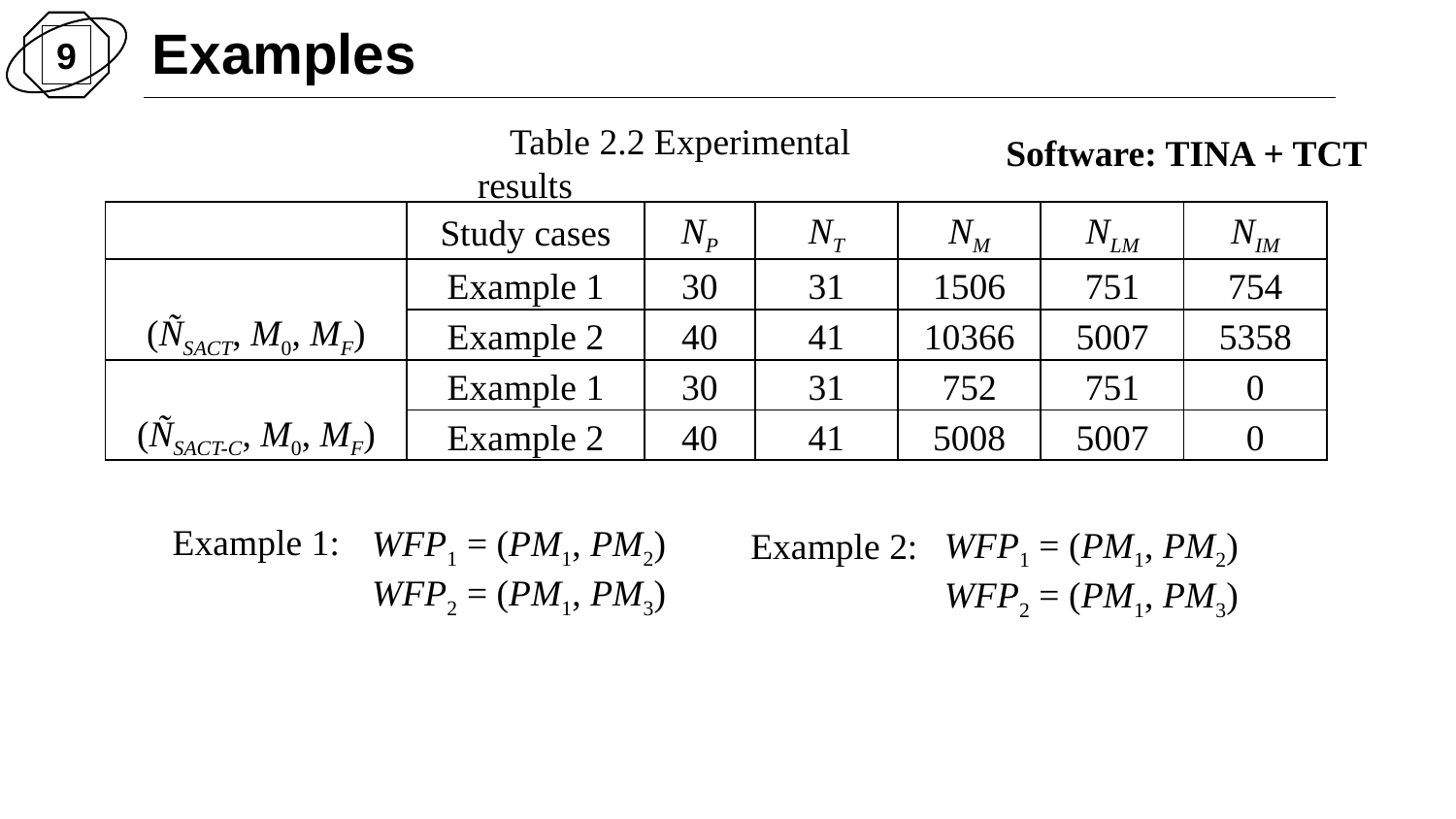

Examples

9

Software: TINA + TCT
Table 2.2 Experimental results
|  | Study cases | NP | NT | NM | NLM | NIM |
| --- | --- | --- | --- | --- | --- | --- |
| (ÑSACT, M0, MF) | Example 1 | 30 | 31 | 1506 | 751 | 754 |
|  | Example 2 | 40 | 41 | 10366 | 5007 | 5358 |
| (ÑSACT-C, M0, MF) | Example 1 | 30 | 31 | 752 | 751 | 0 |
|  | Example 2 | 40 | 41 | 5008 | 5007 | 0 |
Example 1:
WFP1 = (PM1, PM2)
WFP2 = (PM1, PM3)
WFP1 = (PM1, PM2)
WFP2 = (PM1, PM3)
Example 2: